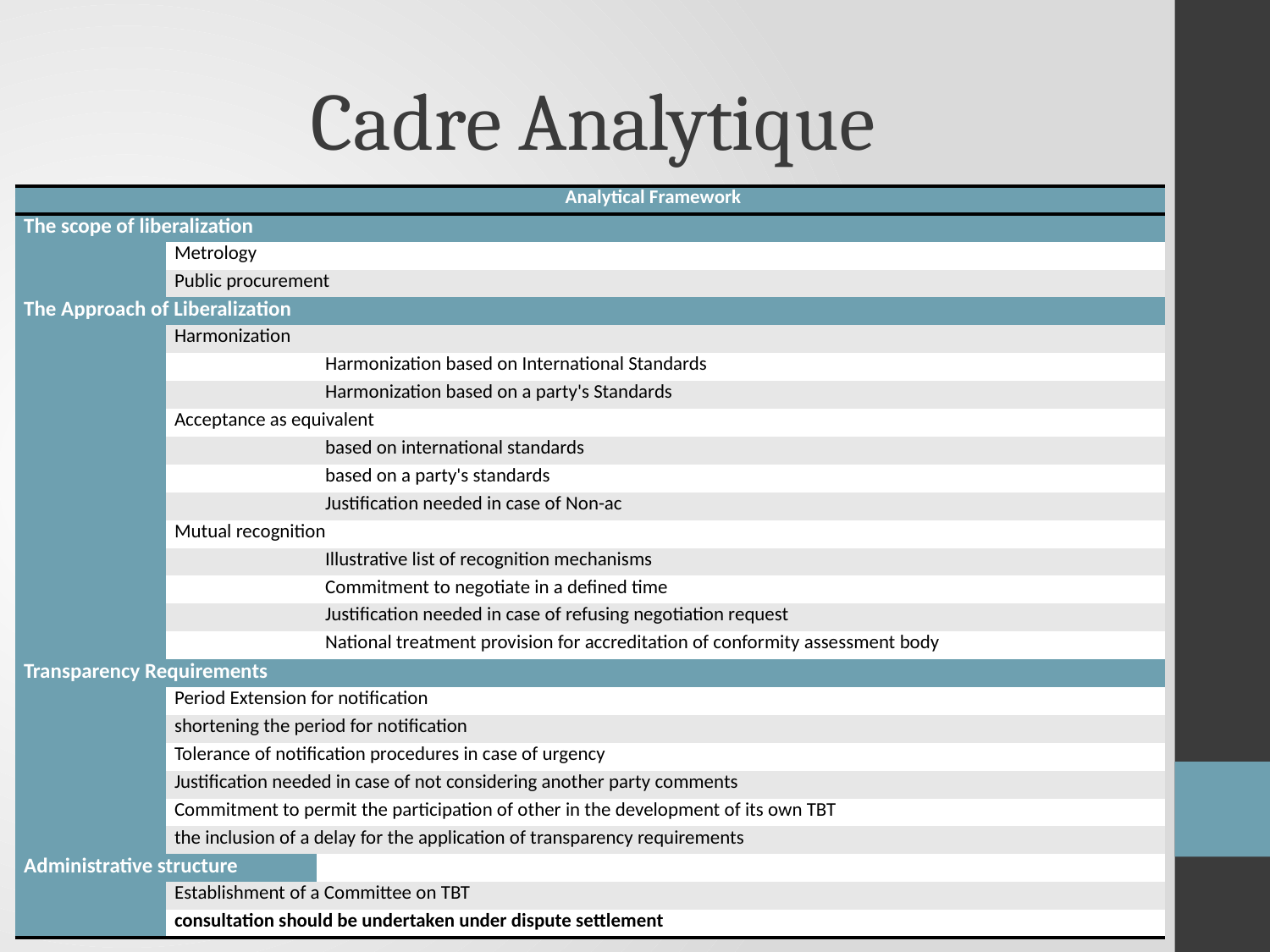

# Cadre Analytique
|  |  | Analytical Framework |
| --- | --- | --- |
| The scope of liberalization |  |  |
|  | Metrology |  |
|  | Public procurement |  |
| The Approach of Liberalization |  |  |
|  | Harmonization |  |
|  |  | Harmonization based on International Standards |
|  |  | Harmonization based on a party's Standards |
|  | Acceptance as equivalent |  |
|  |  | based on international standards |
|  |  | based on a party's standards |
|  |  | Justification needed in case of Non-ac |
|  | Mutual recognition |  |
|  |  | Illustrative list of recognition mechanisms |
|  |  | Commitment to negotiate in a defined time |
|  |  | Justification needed in case of refusing negotiation request |
|  |  | National treatment provision for accreditation of conformity assessment body |
| Transparency Requirements |  |  |
|  | Period Extension for notification |  |
|  | shortening the period for notification |  |
|  | Tolerance of notification procedures in case of urgency |  |
|  | Justification needed in case of not considering another party comments |  |
|  | Commitment to permit the participation of other in the development of its own TBT |  |
|  | the inclusion of a delay for the application of transparency requirements |  |
| Administrative structure |  |  |
|  | Establishment of a Committee on TBT |  |
|  | consultation should be undertaken under dispute settlement |  |